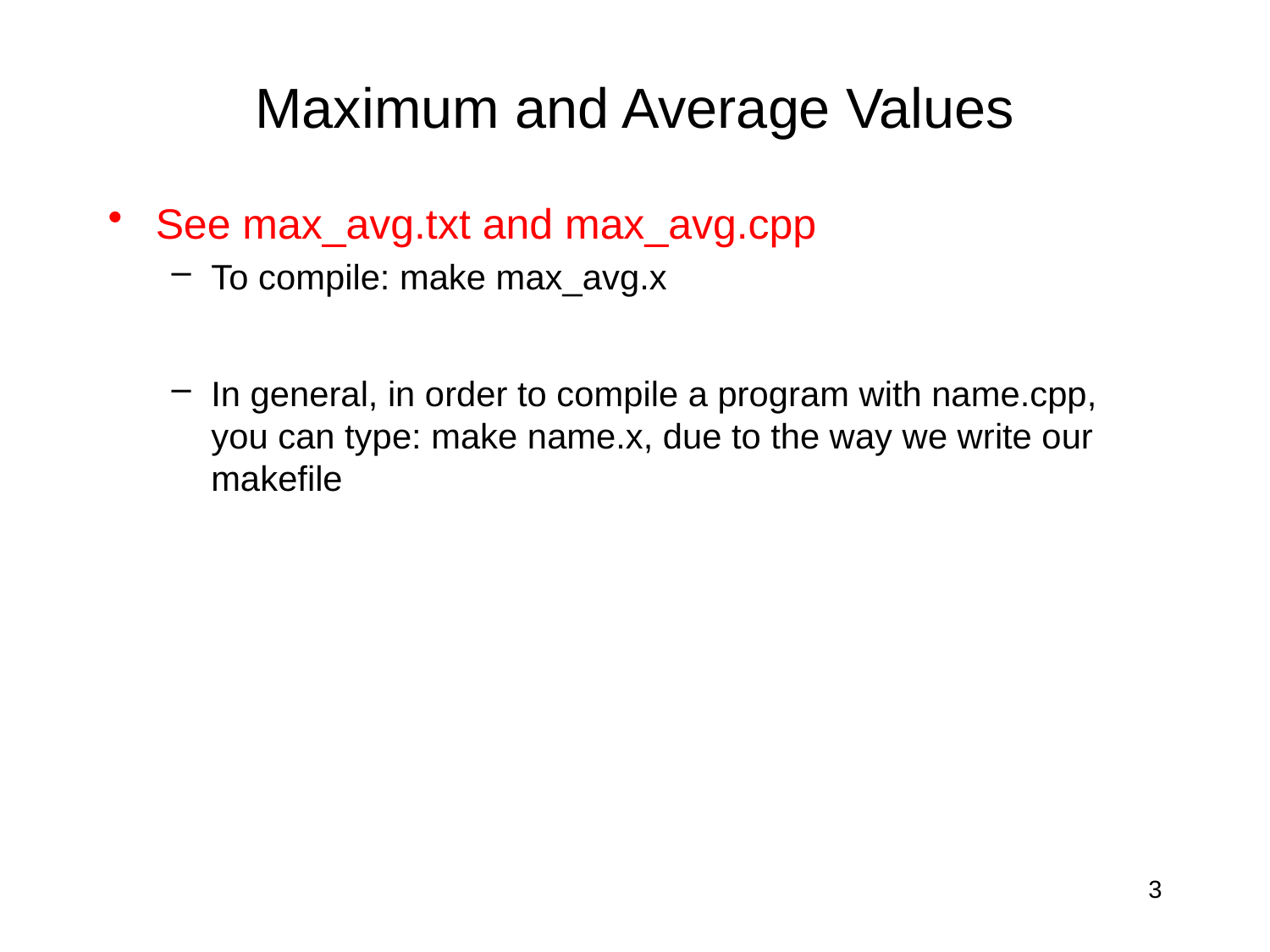

# Maximum and Average Values
See max_avg.txt and max_avg.cpp
To compile: make max_avg.x

In general, in order to compile a program with name.cpp, you can type: make name.x, due to the way we write our makefile
3